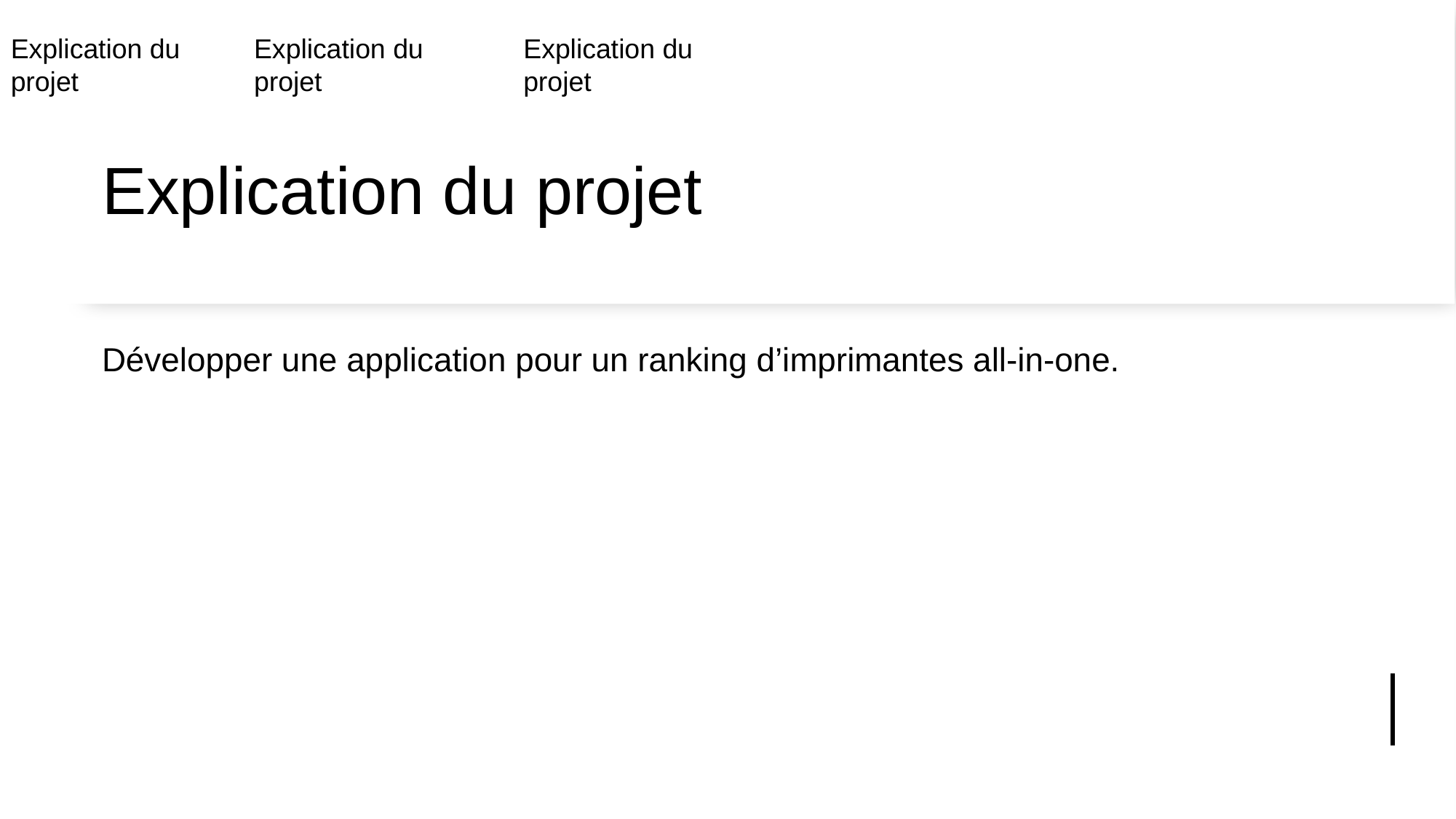

Explication du projet
Explication du projet
Explication du projet
# Explication du projet
Développer une application pour un ranking d’imprimantes all-in-one.